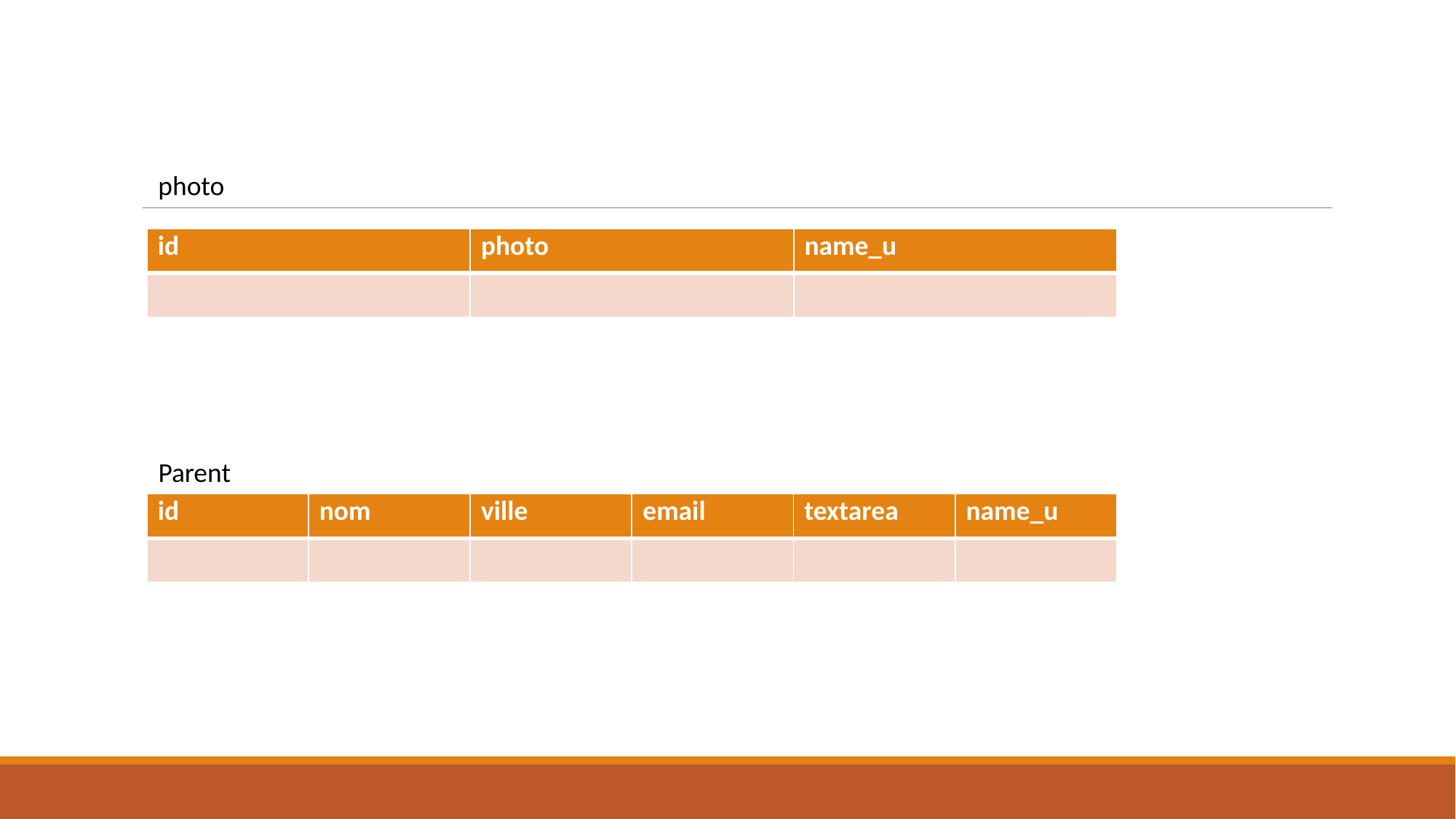

photo
| id | photo | name\_u |
| --- | --- | --- |
|  |  |  |
Parent
| id | nom | ville | email | textarea | name\_u |
| --- | --- | --- | --- | --- | --- |
|  |  |  |  |  |  |